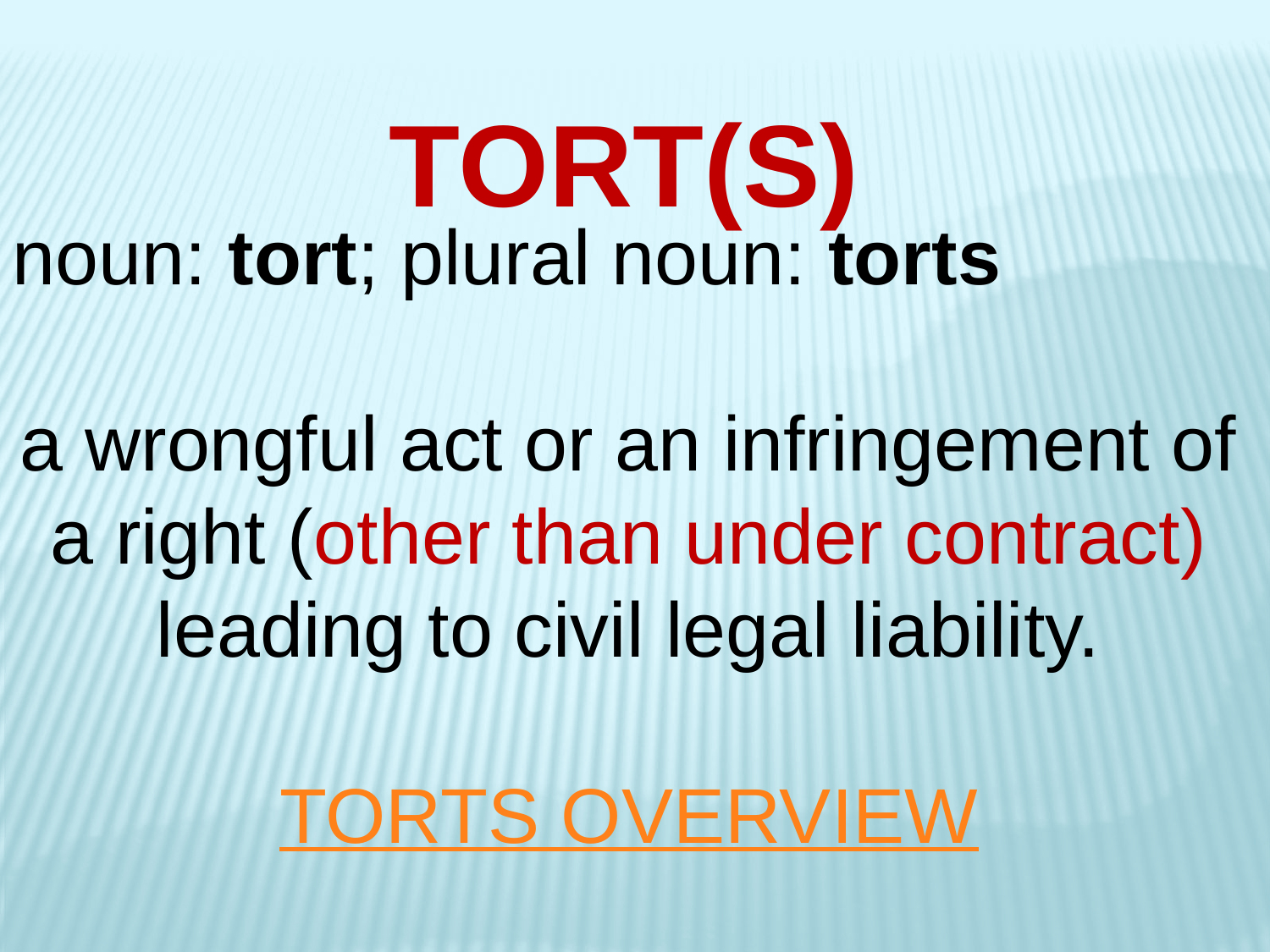

TORT(S)
noun: tort; plural noun: torts

a wrongful act or an infringement of a right (other than under contract) leading to civil legal liability.

TORTS OVERVIEW